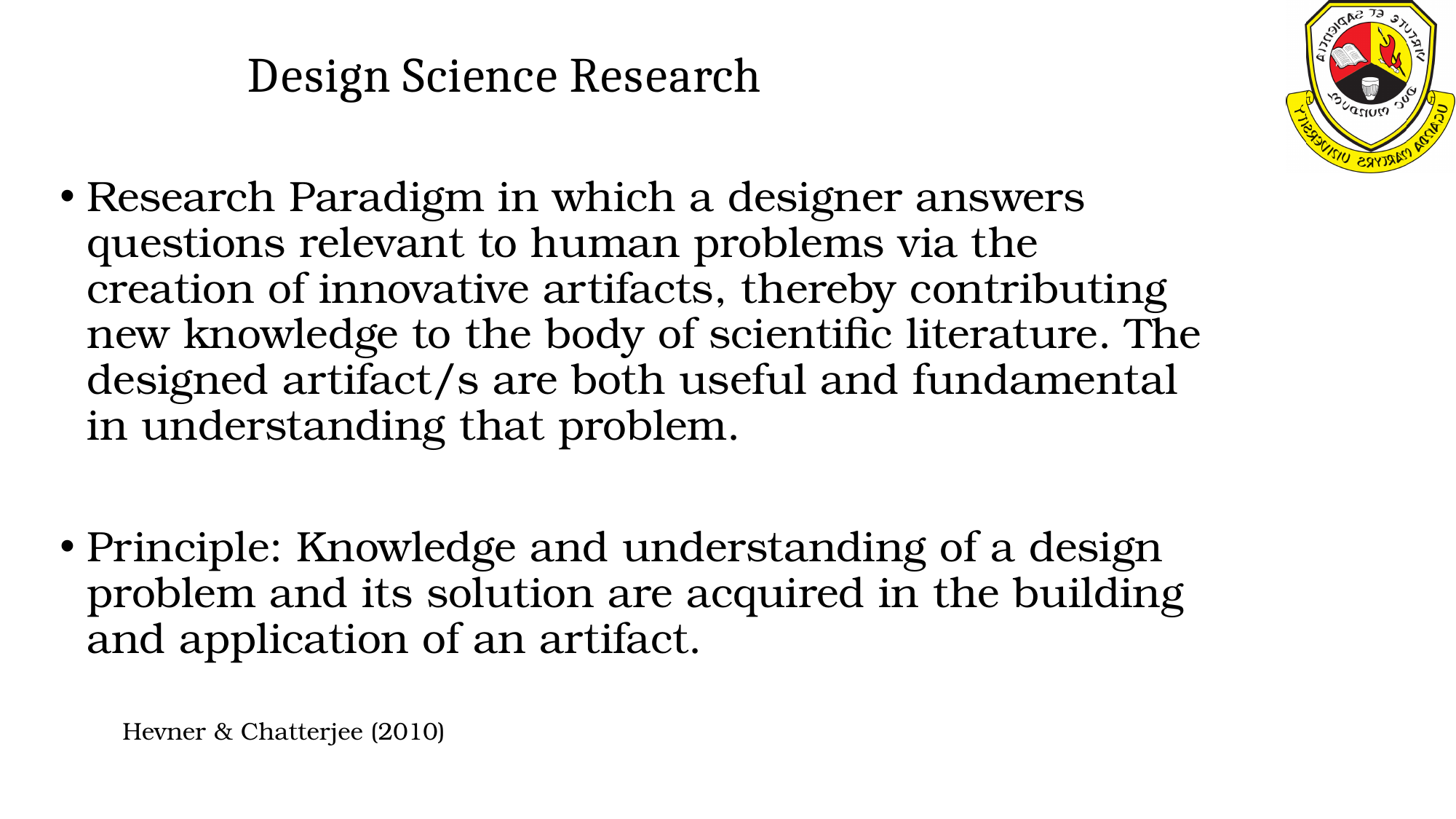

# Design Science Research
Research Paradigm in which a designer answers questions relevant to human problems via the creation of innovative artifacts, thereby contributing new knowledge to the body of scientific literature. The designed artifact/s are both useful and fundamental in understanding that problem.

Principle: Knowledge and understanding of a design problem and its solution are acquired in the building and application of an artifact.

        Hevner & Chatterjee (2010)